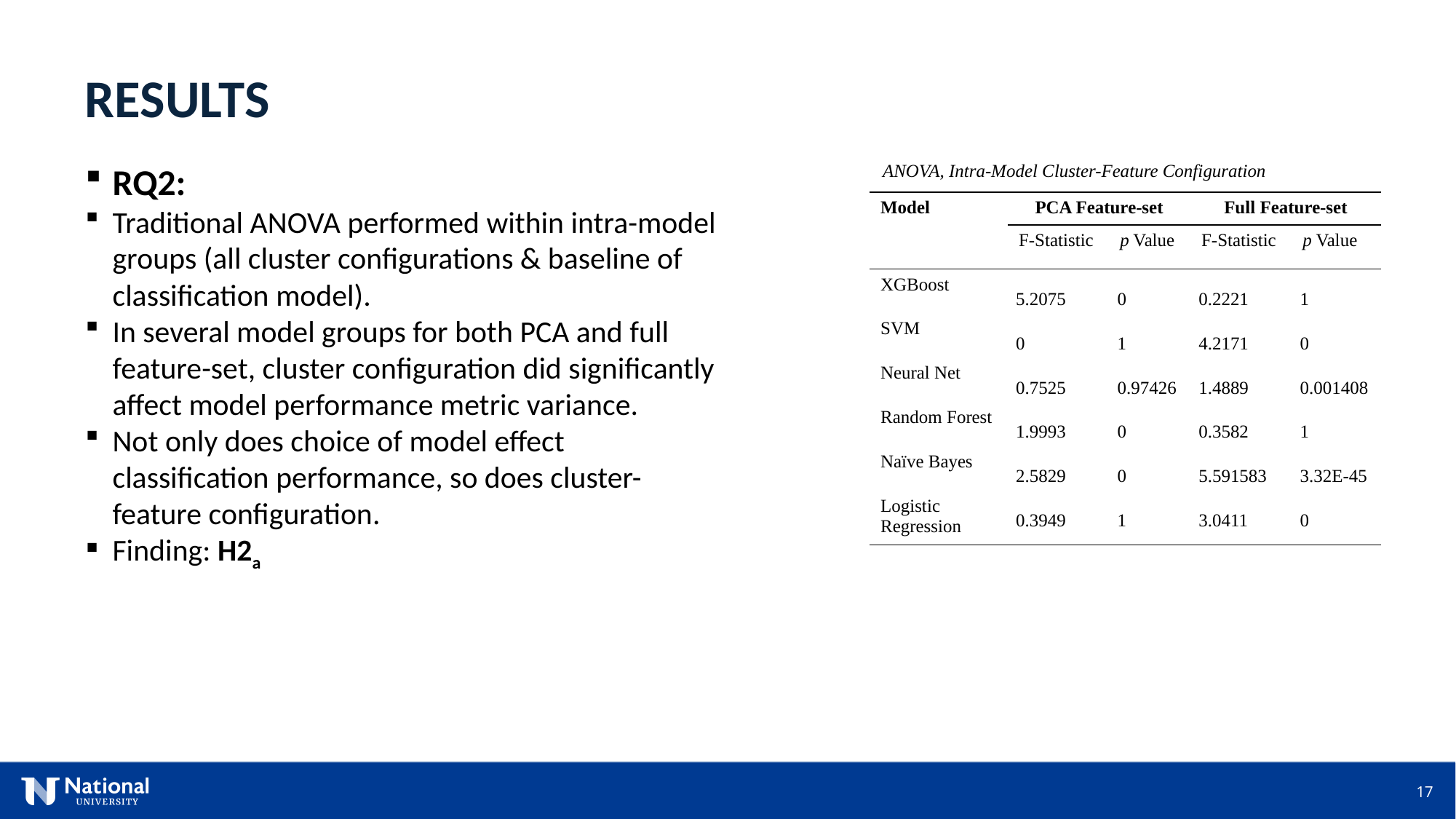

RESULTS
RQ2:
Traditional ANOVA performed within intra-model groups (all cluster configurations & baseline of classification model).
In several model groups for both PCA and full feature-set, cluster configuration did significantly affect model performance metric variance.
Not only does choice of model effect classification performance, so does cluster-feature configuration.
Finding: H2a

ANOVA, Intra-Model Cluster-Feature Configuration
| Model | PCA Feature-set |  | Full Feature-set |  |
| --- | --- | --- | --- | --- |
|  | F-Statistic | p Value | F-Statistic | p Value |
| XGBoost | 5.2075 | 0 | 0.2221 | 1 |
| SVM | 0 | 1 | 4.2171 | 0 |
| Neural Net | 0.7525 | 0.97426 | 1.4889 | 0.001408 |
| Random Forest | 1.9993 | 0 | 0.3582 | 1 |
| Naïve Bayes | 2.5829 | 0 | 5.591583 | 3.32E-45 |
| Logistic Regression | 0.3949 | 1 | 3.0411 | 0 |